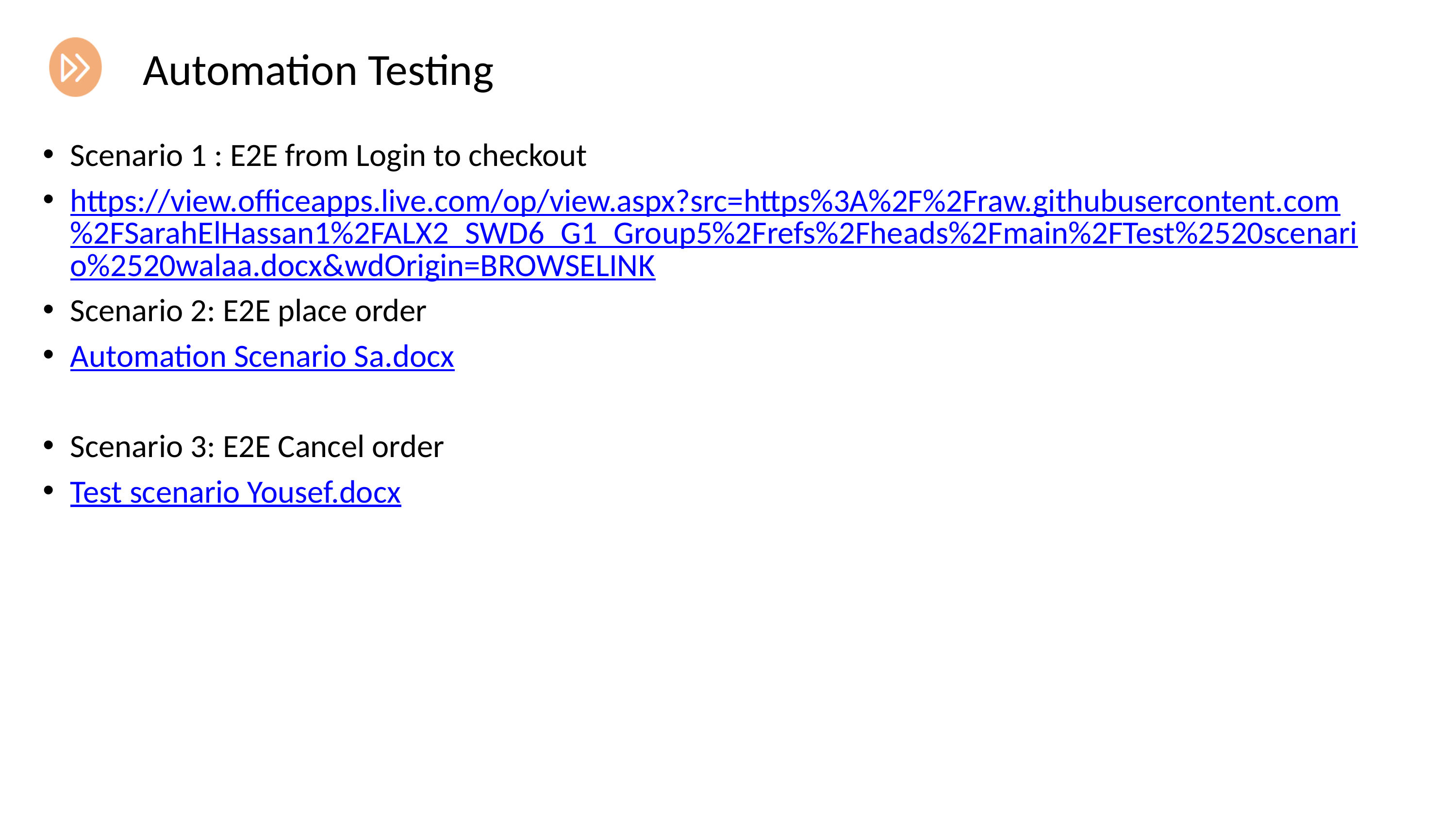

# Automation Testing

Scenario 1 : E2E from Login to checkout
https://view.officeapps.live.com/op/view.aspx?src=https%3A%2F%2Fraw.githubusercontent.com%2FSarahElHassan1%2FALX2_SWD6_G1_Group5%2Frefs%2Fheads%2Fmain%2FTest%2520scenario%2520walaa.docx&wdOrigin=BROWSELINK
Scenario 2: E2E place order
Automation Scenario Sa.docx

Scenario 3: E2E Cancel order
Test scenario Yousef.docx